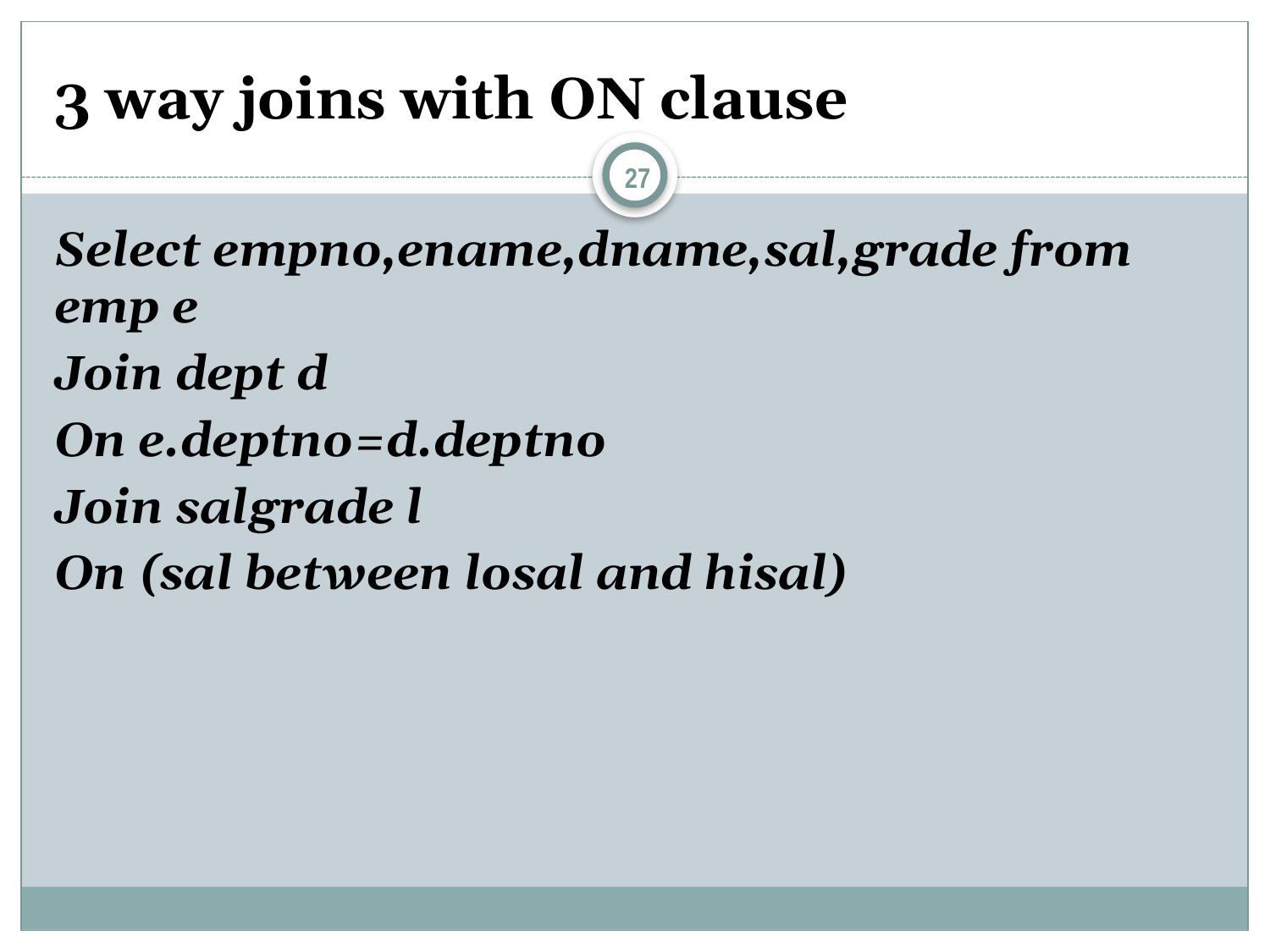

# 3 way joins with ON clause
27
Select empno,ename,dname,sal,grade from emp e
Join dept d
On e.deptno=d.deptno
Join salgrade l
On (sal between losal and hisal)